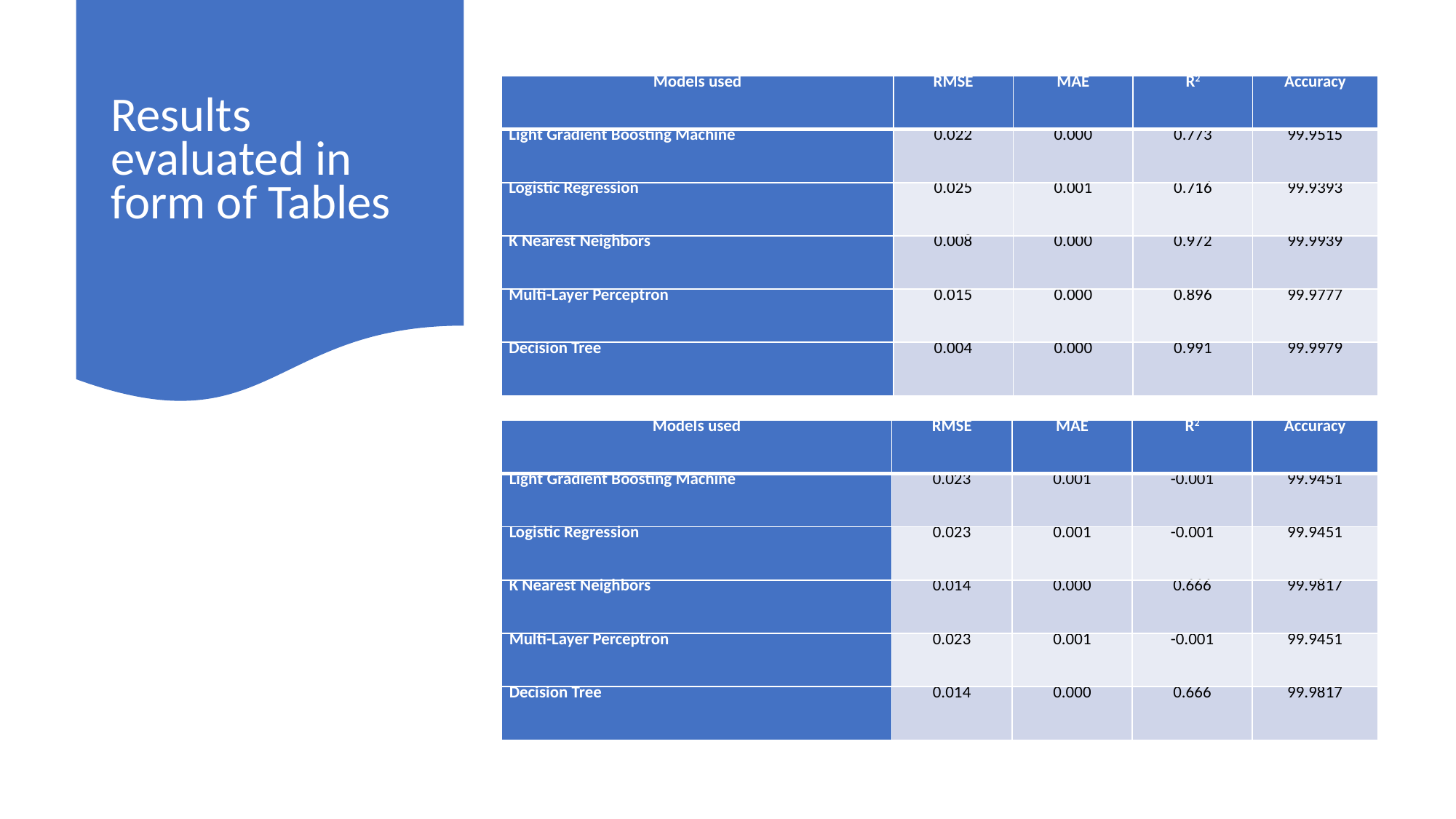

# Results evaluated in form of Tables
| Models used | RMSE | MAE | R2 | Accuracy |
| --- | --- | --- | --- | --- |
| Light Gradient Boosting Machine | 0.022 | 0.000 | 0.773 | 99.9515 |
| Logistic Regression | 0.025 | 0.001 | 0.716 | 99.9393 |
| K Nearest Neighbors | 0.008 | 0.000 | 0.972 | 99.9939 |
| Multi-Layer Perceptron | 0.015 | 0.000 | 0.896 | 99.9777 |
| Decision Tree | 0.004 | 0.000 | 0.991 | 99.9979 |
| Models used | RMSE | MAE | R2 | Accuracy |
| --- | --- | --- | --- | --- |
| Light Gradient Boosting Machine | 0.023 | 0.001 | -0.001 | 99.9451 |
| Logistic Regression | 0.023 | 0.001 | -0.001 | 99.9451 |
| K Nearest Neighbors | 0.014 | 0.000 | 0.666 | 99.9817 |
| Multi-Layer Perceptron | 0.023 | 0.001 | -0.001 | 99.9451 |
| Decision Tree | 0.014 | 0.000 | 0.666 | 99.9817 |